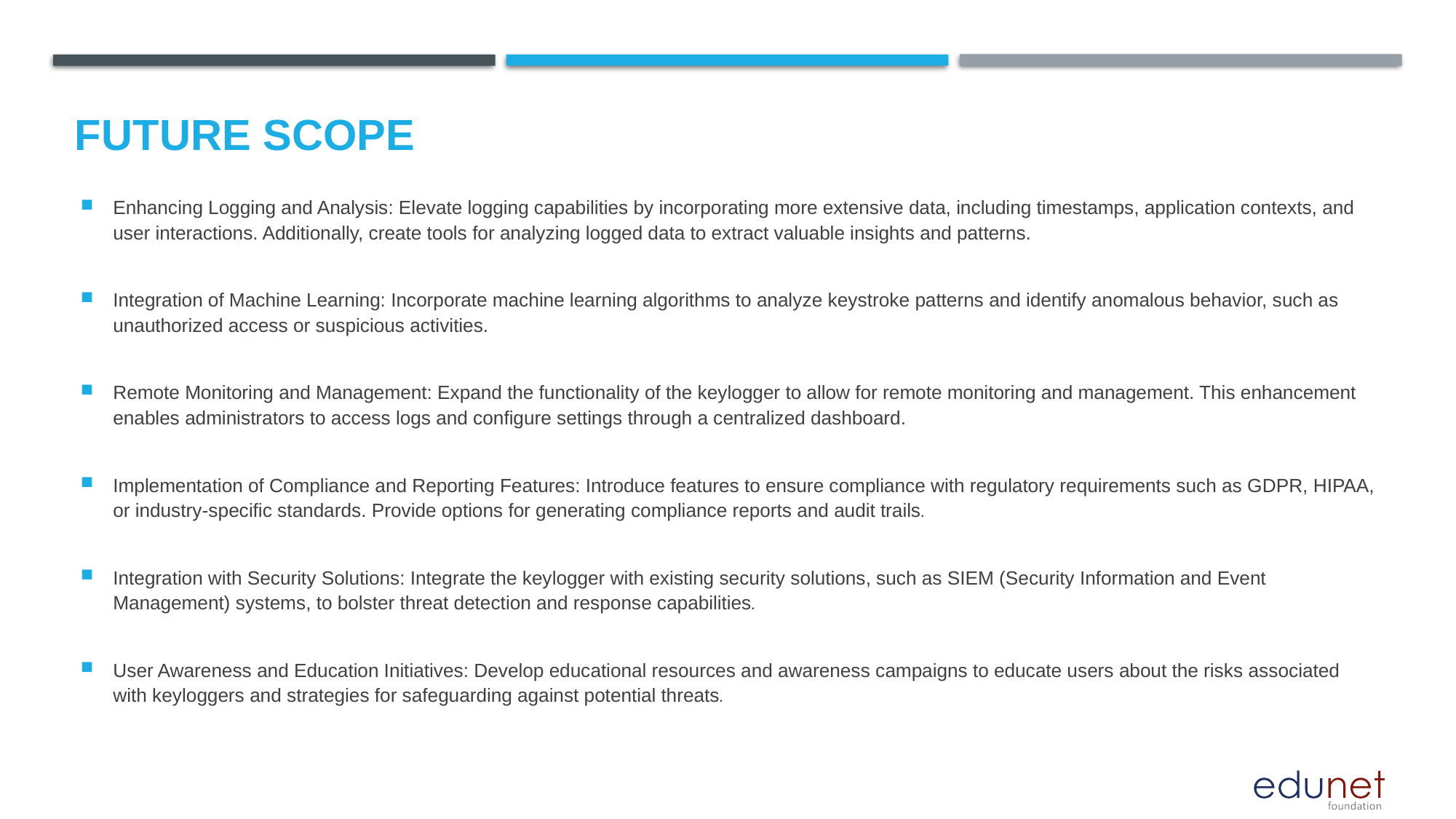

Future scope

Enhancing Logging and Analysis: Elevate logging capabilities by incorporating more extensive data, including timestamps, application contexts, and user interactions. Additionally, create tools for analyzing logged data to extract valuable insights and patterns.

Integration of Machine Learning: Incorporate machine learning algorithms to analyze keystroke patterns and identify anomalous behavior, such as unauthorized access or suspicious activities.

Remote Monitoring and Management: Expand the functionality of the keylogger to allow for remote monitoring and management. This enhancement enables administrators to access logs and configure settings through a centralized dashboard.

Implementation of Compliance and Reporting Features: Introduce features to ensure compliance with regulatory requirements such as GDPR, HIPAA, or industry-specific standards. Provide options for generating compliance reports and audit trails.

Integration with Security Solutions: Integrate the keylogger with existing security solutions, such as SIEM (Security Information and Event Management) systems, to bolster threat detection and response capabilities.

User Awareness and Education Initiatives: Develop educational resources and awareness campaigns to educate users about the risks associated with keyloggers and strategies for safeguarding against potential threats.